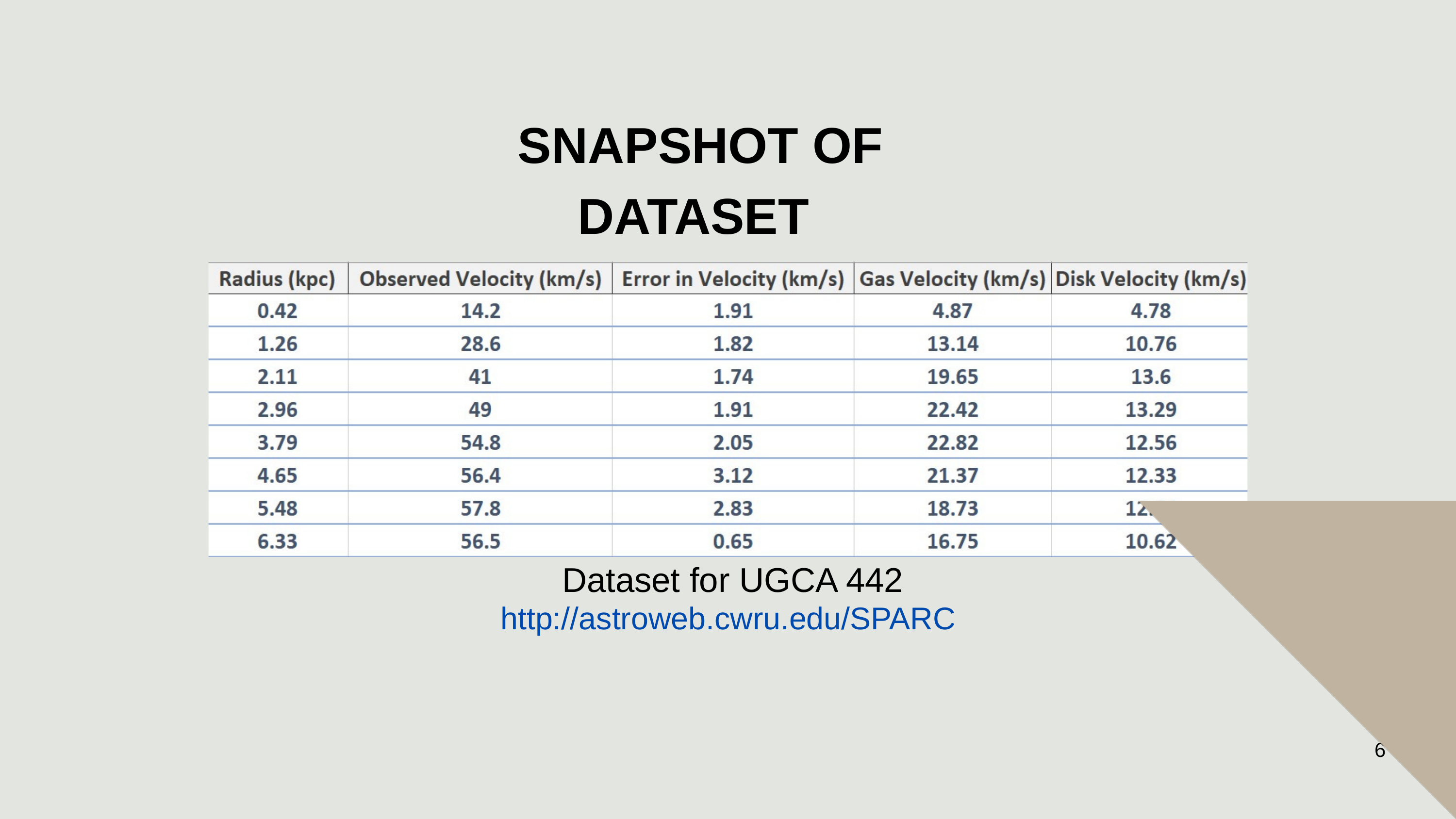

SNAPSHOT OF DATASET

 Dataset for UGCA 442
http://astroweb.cwru.edu/SPARC
6